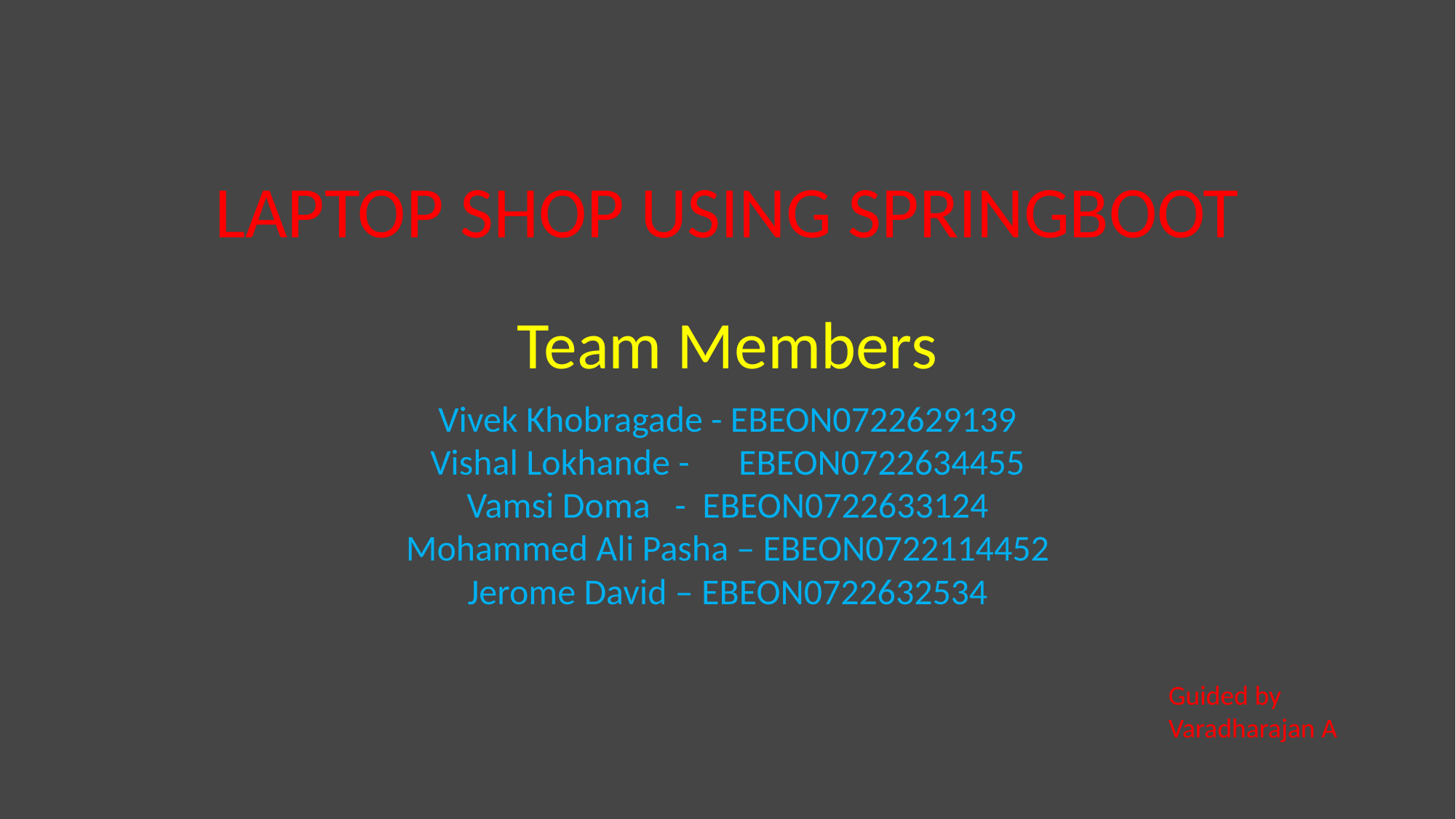

# LAPTOP SHOP USING SPRINGBOOT

Team Members

Vivek Khobragade - EBEON0722629139
Vishal Lokhande -      EBEON0722634455
Vamsi Doma   -  EBEON0722633124
Mohammed Ali Pasha – EBEON0722114452
Jerome David – EBEON0722632534

Guided by
Varadharajan A